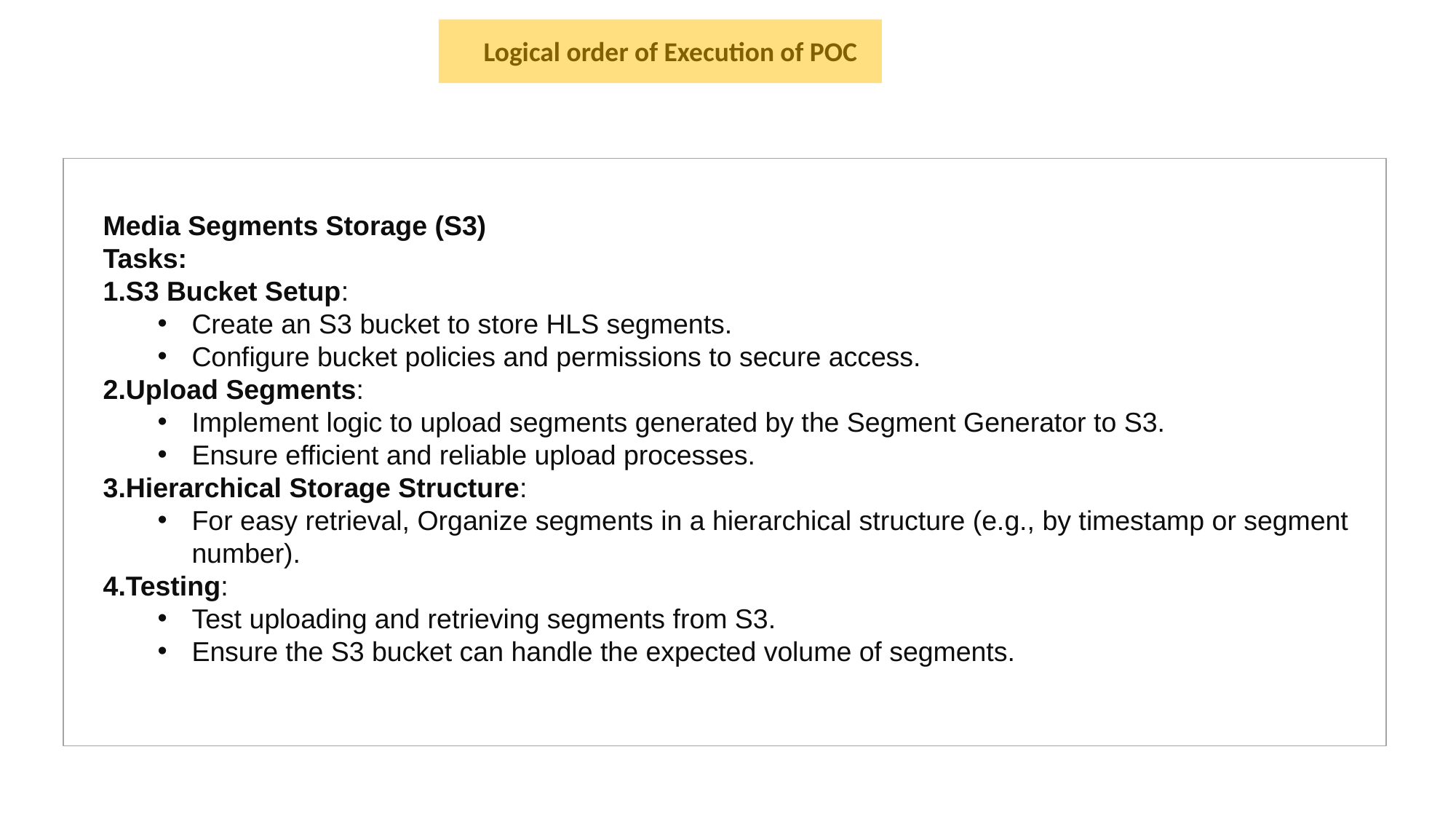

Logical order of Execution of POC

Media Segments Storage (S3)
Tasks:
S3 Bucket Setup:
Create an S3 bucket to store HLS segments.
Configure bucket policies and permissions to secure access.
Upload Segments:
Implement logic to upload segments generated by the Segment Generator to S3.
Ensure efficient and reliable upload processes.
Hierarchical Storage Structure:
For easy retrieval, Organize segments in a hierarchical structure (e.g., by timestamp or segment number).
Testing:
Test uploading and retrieving segments from S3.
Ensure the S3 bucket can handle the expected volume of segments.